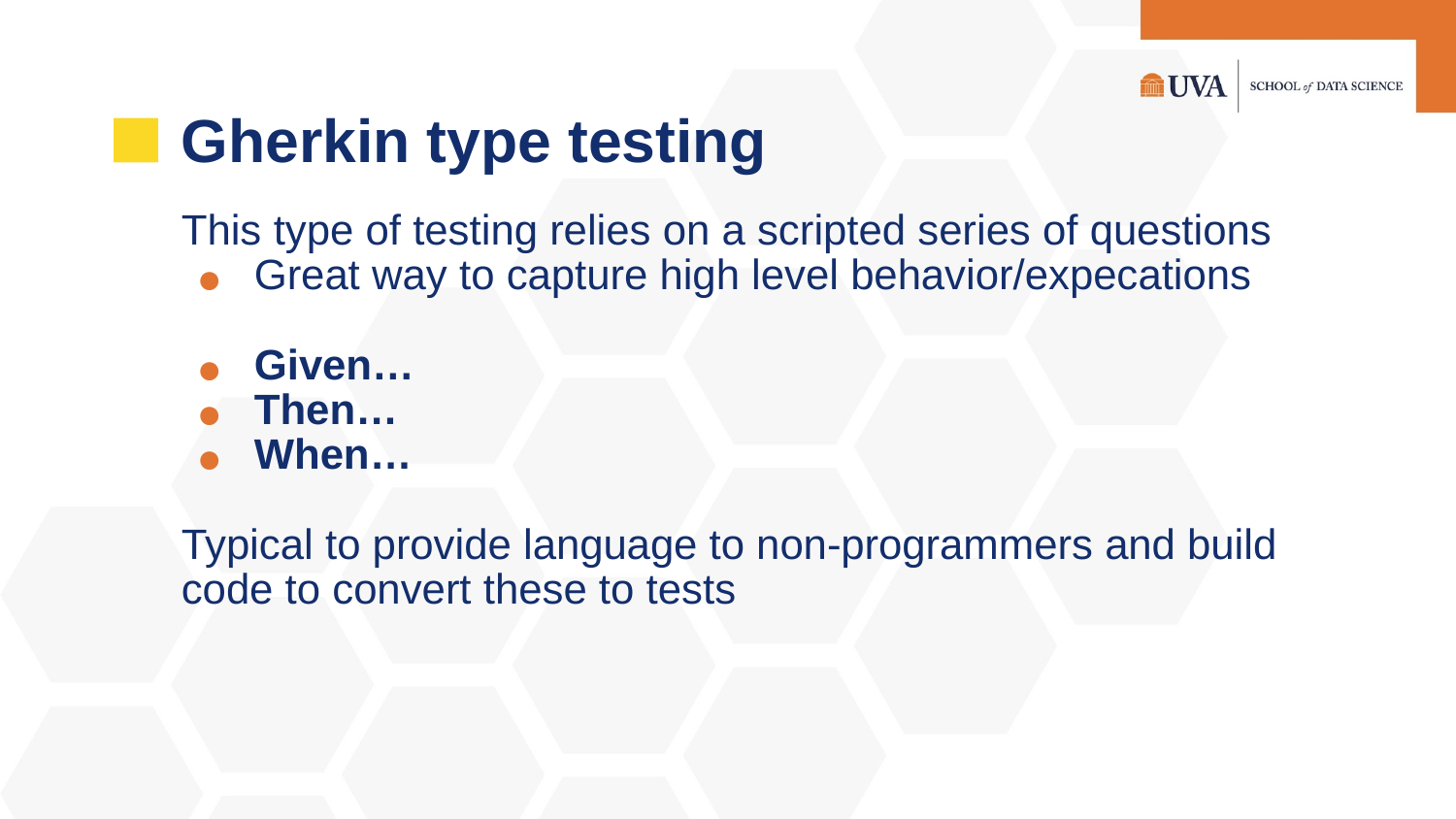

# Gherkin type testing
This type of testing relies on a scripted series of questions
Great way to capture high level behavior/expecations

Given…
Then…
When…

Typical to provide language to non-programmers and build code to convert these to tests